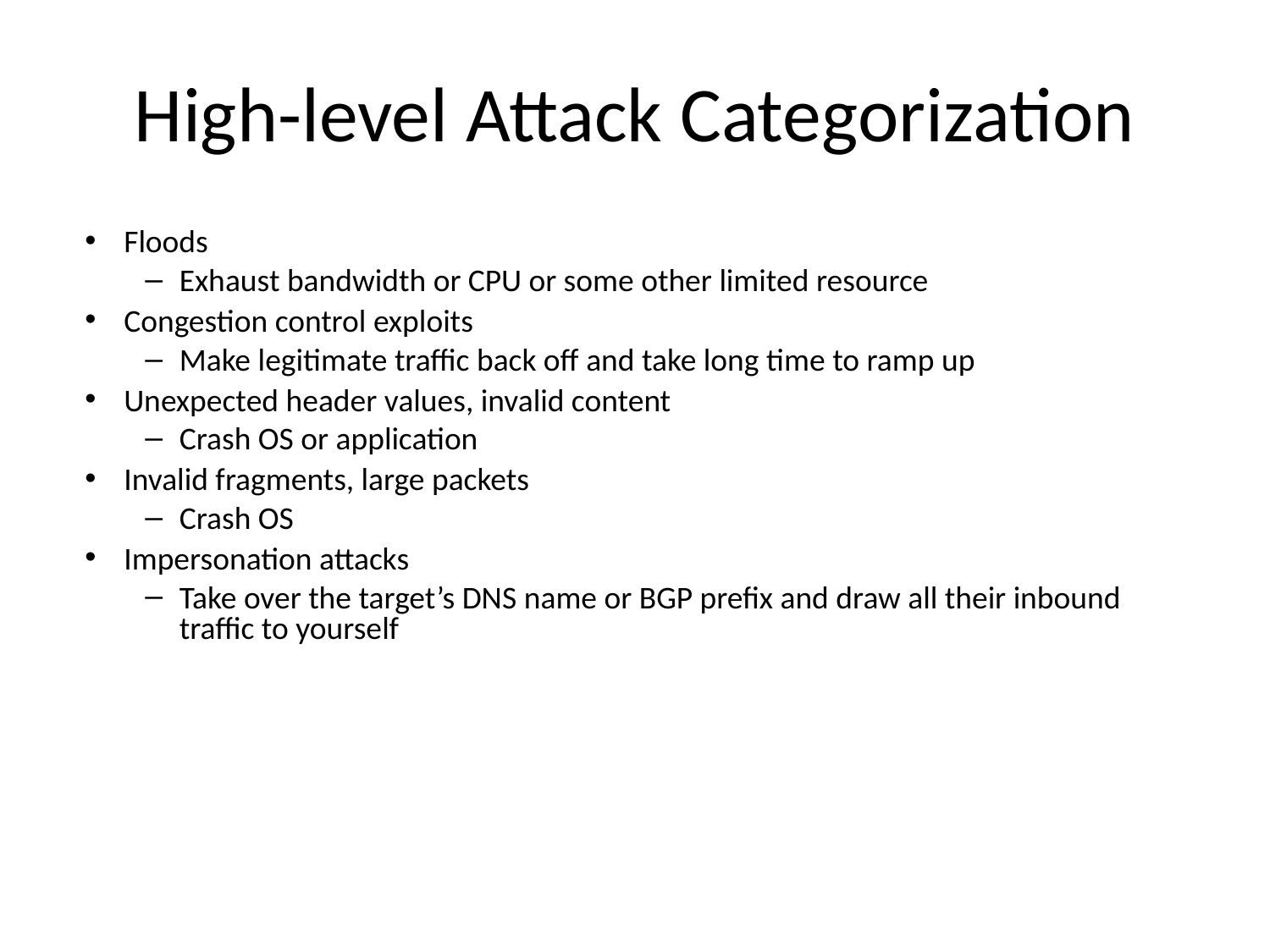

# High-level Attack Categorization
Floods
Exhaust bandwidth or CPU or some other limited resource
Congestion control exploits
Make legitimate traffic back off and take long time to ramp up
Unexpected header values, invalid content
Crash OS or application
Invalid fragments, large packets
Crash OS
Impersonation attacks
Take over the target’s DNS name or BGP prefix and draw all their inbound traffic to yourself